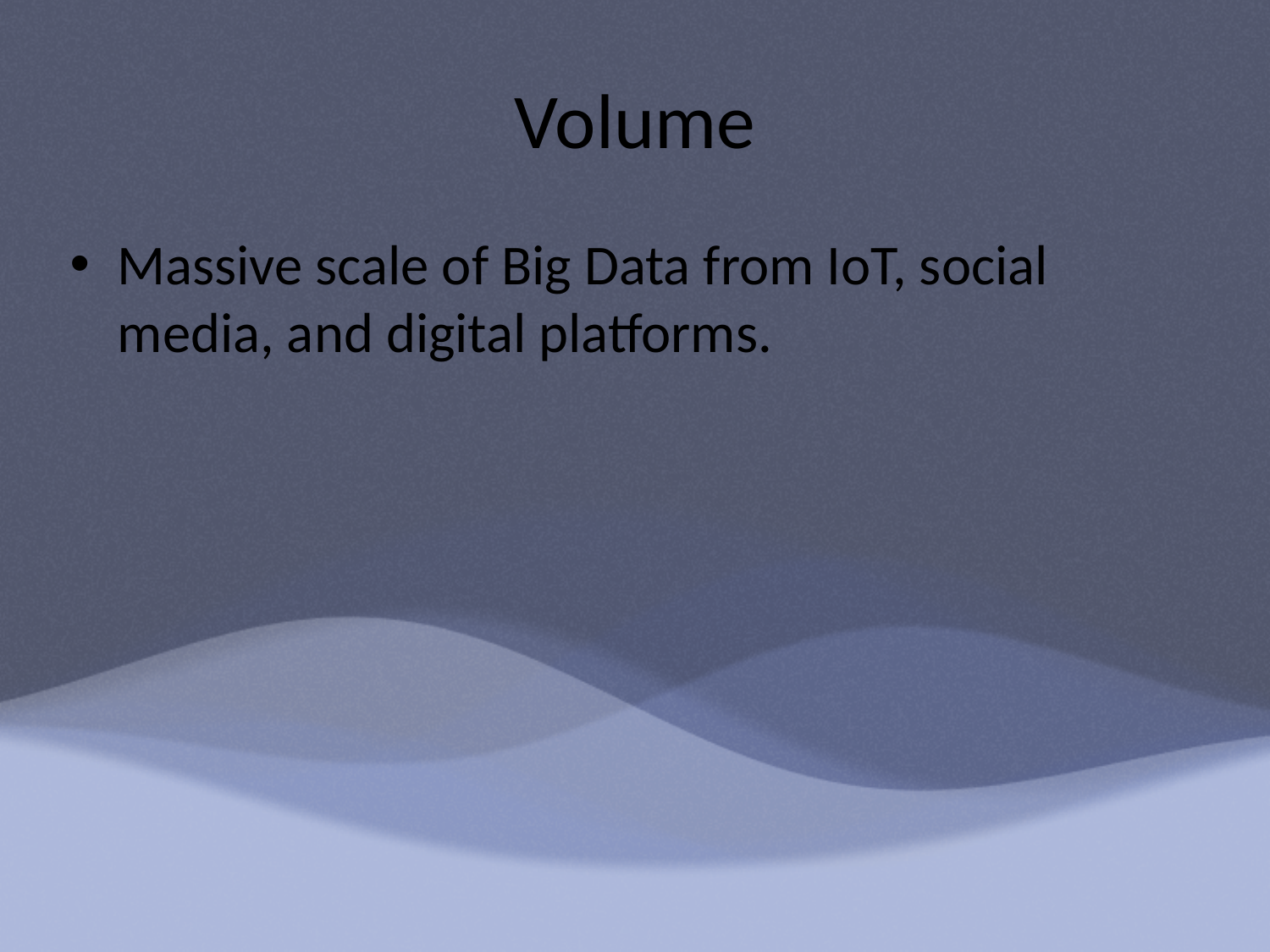

# Volume
Massive scale of Big Data from IoT, social media, and digital platforms.